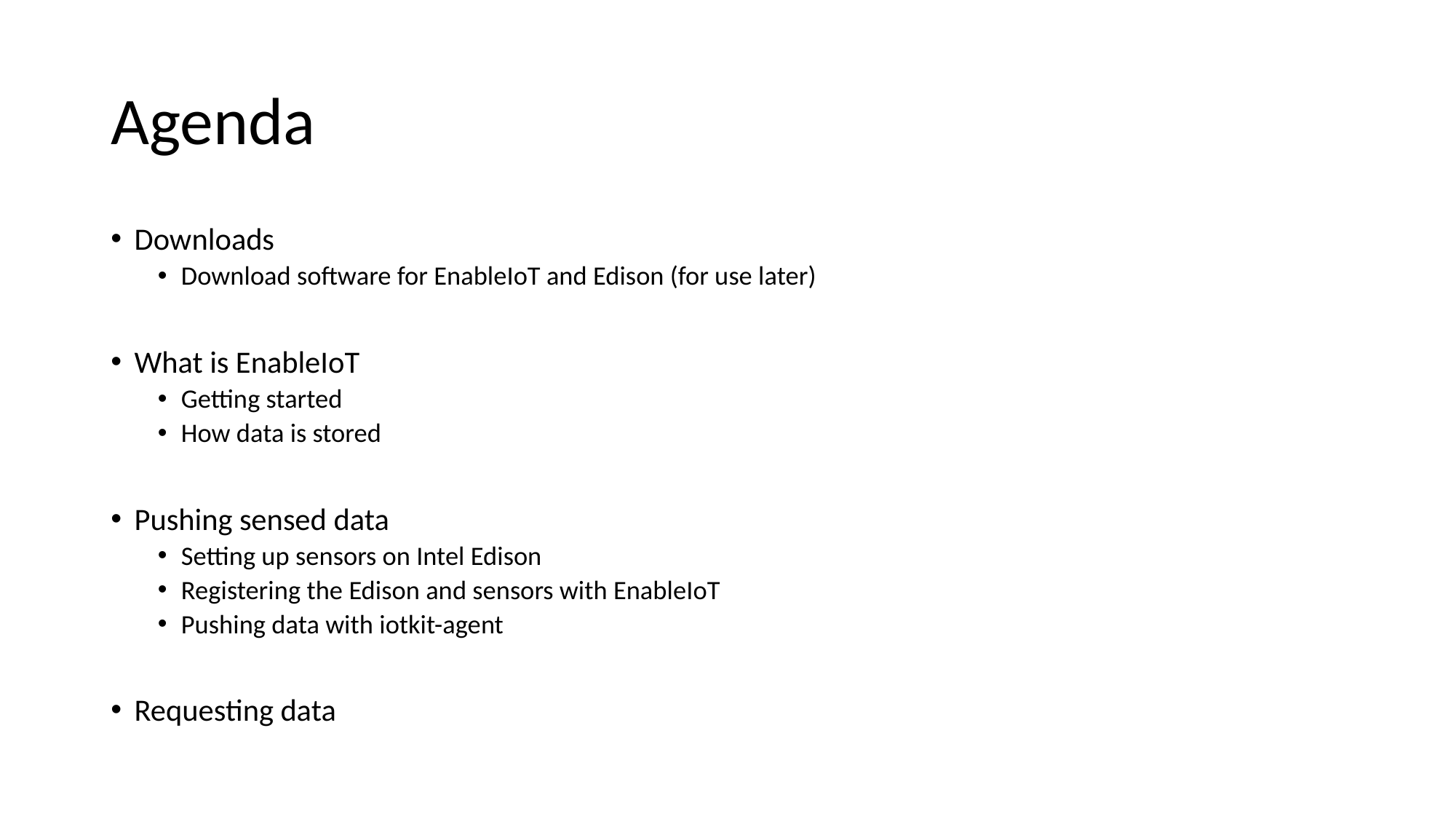

# Agenda
Downloads
Download software for EnableIoT and Edison (for use later)

What is EnableIoT
Getting started
How data is stored

Pushing sensed data
Setting up sensors on Intel Edison
Registering the Edison and sensors with EnableIoT
Pushing data with iotkit-agent

Requesting data